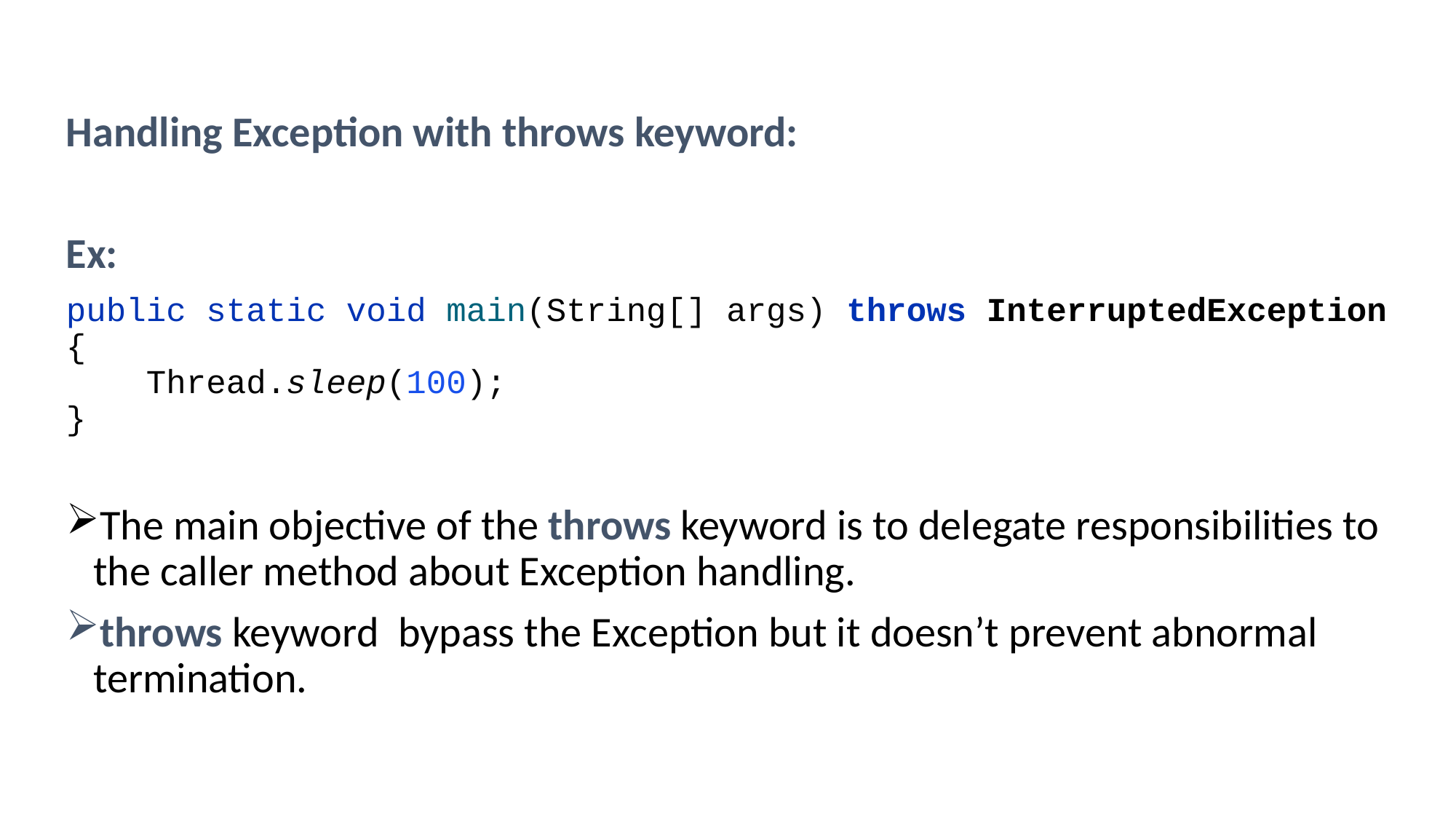

Handling Exception with throws keyword:

Ex:
public static void main(String[] args) throws InterruptedException
{
    Thread.sleep(100);
}

The main objective of the throws keyword is to delegate responsibilities to the caller method about Exception handling.
throws keyword  bypass the Exception but it doesn’t prevent abnormal termination.